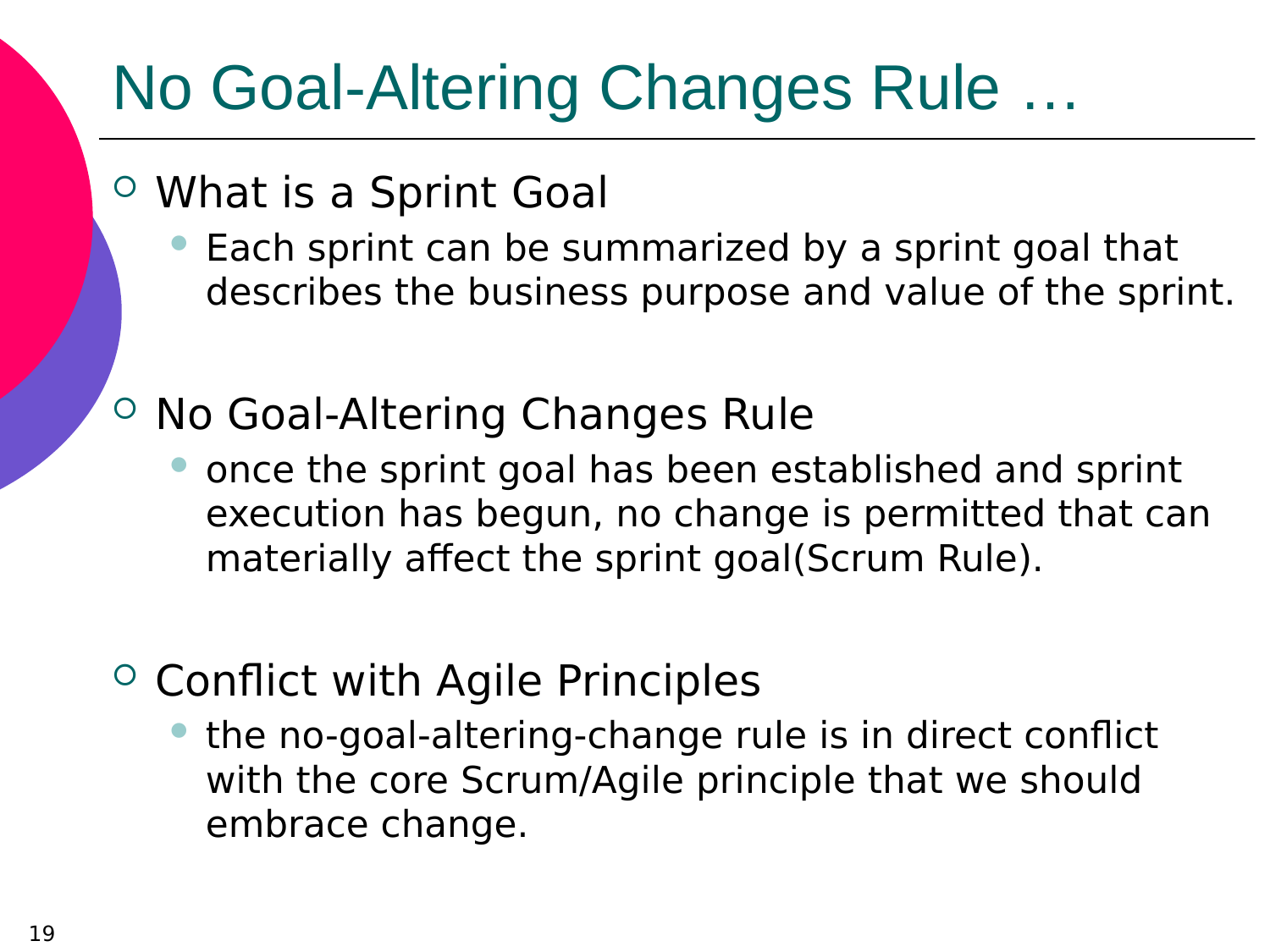

# No Goal-Altering Changes Rule …
What is a Sprint Goal
Each sprint can be summarized by a sprint goal that describes the business purpose and value of the sprint.

No Goal-Altering Changes Rule
once the sprint goal has been established and sprint execution has begun, no change is permitted that can materially affect the sprint goal(Scrum Rule).

Conflict with Agile Principles
the no-goal-altering-change rule is in direct conflict with the core Scrum/Agile principle that we should embrace change.

19